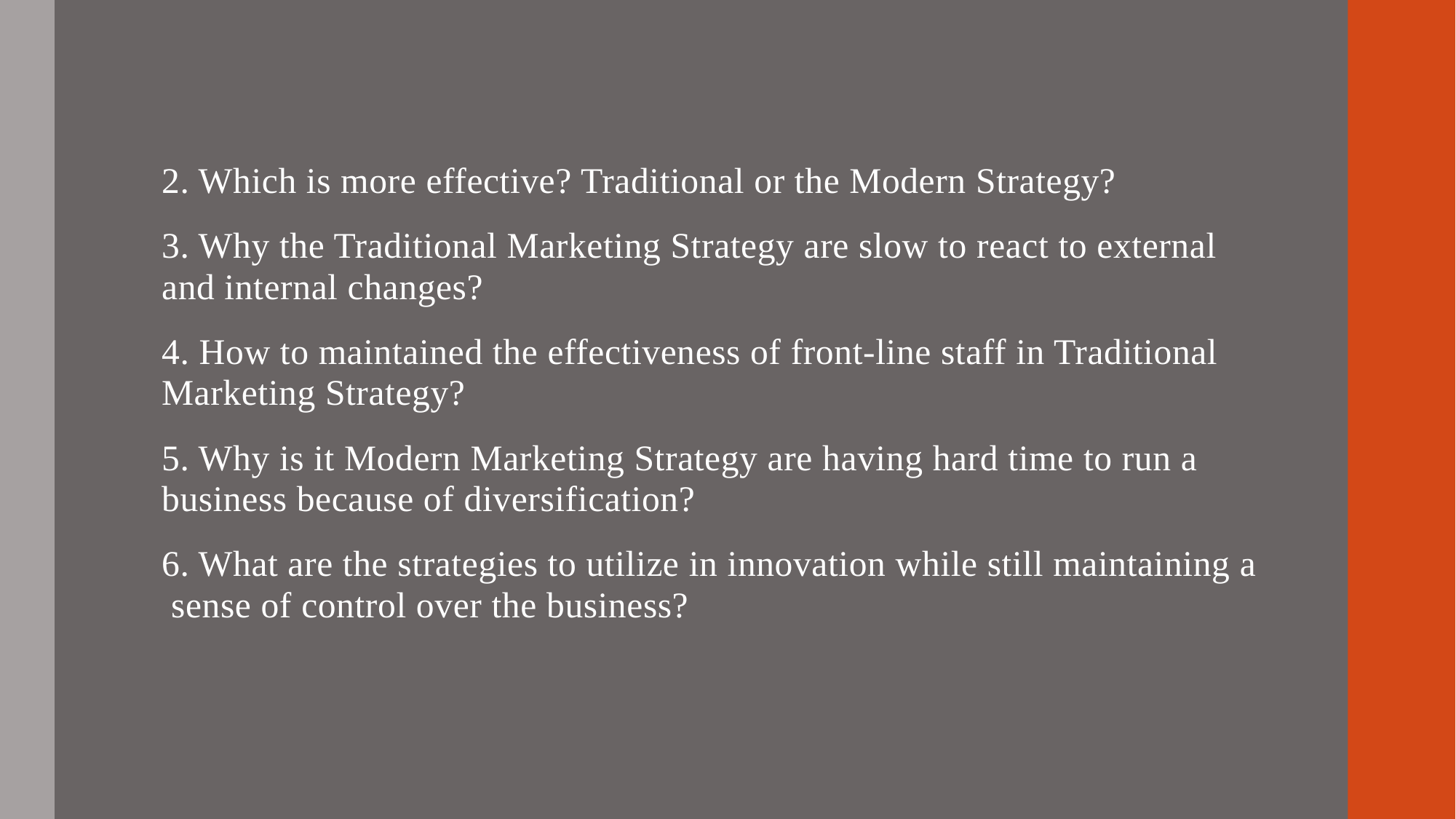

2. Which is more effective? Traditional or the Modern Strategy?
3. Why the Traditional Marketing Strategy are slow to react to external and internal changes?
4. How to maintained the effectiveness of front-line staff in Traditional Marketing Strategy?
5. Why is it Modern Marketing Strategy are having hard time to run a business because of diversification?
6. What are the strategies to utilize in innovation while still maintaining a  sense of control over the business?